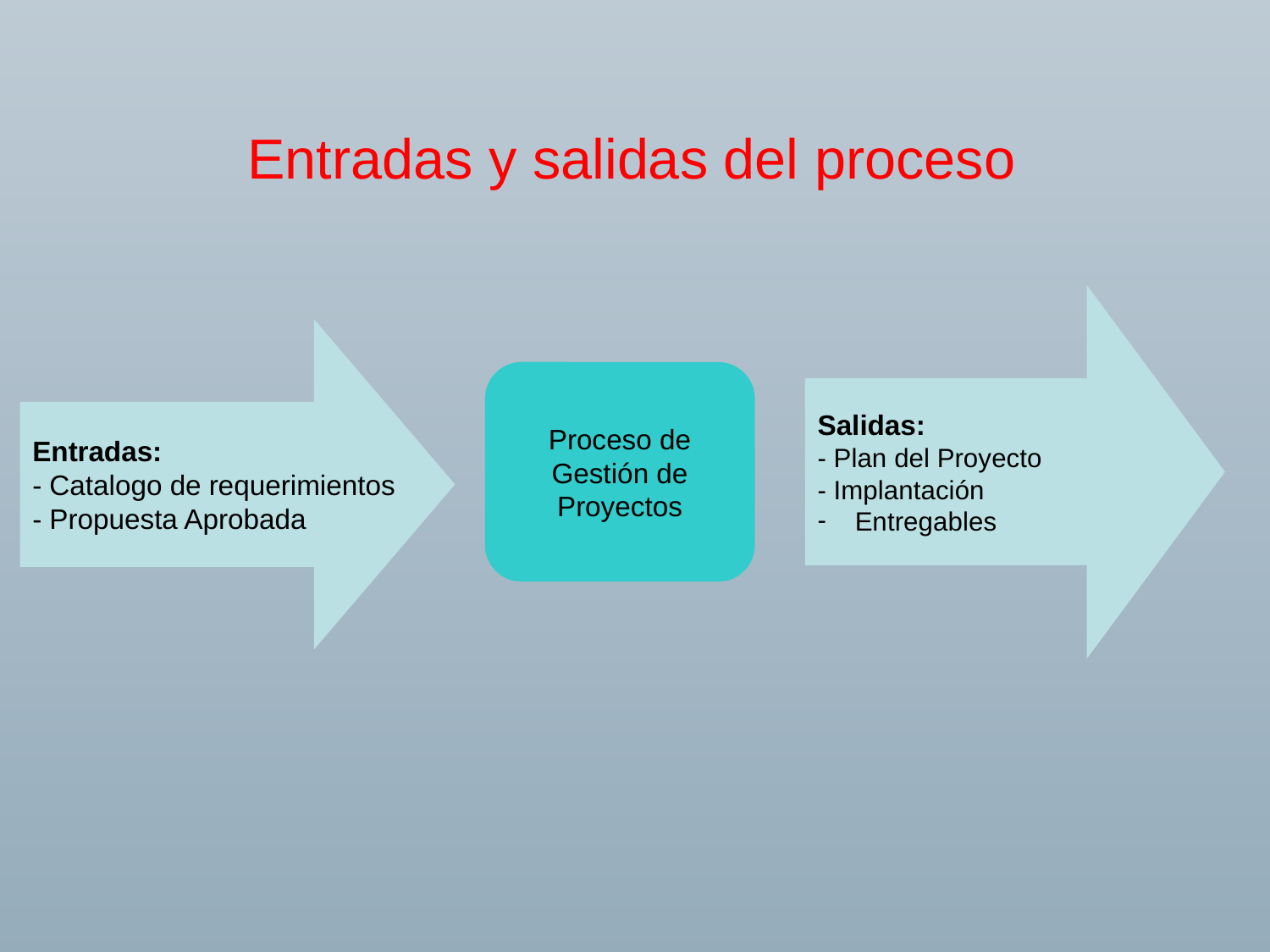

Entradas y salidas del proceso
Salidas:
- Plan del Proyecto
- Implantación
 Entregables
Entradas:
- Catalogo de requerimientos
- Propuesta Aprobada
Proceso de Gestión de Proyectos